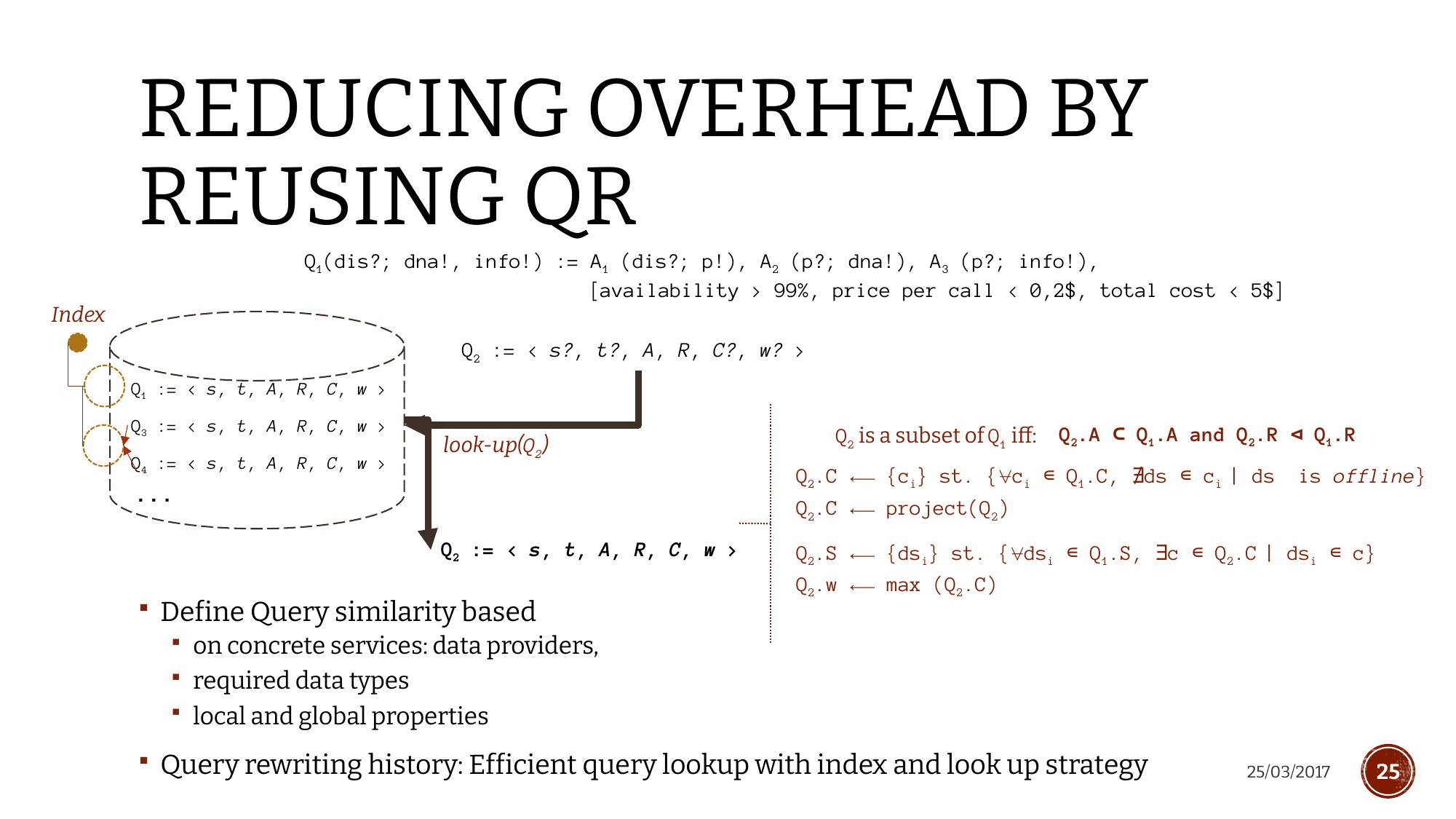

# Reducing overhead by reusing qR
Q1(dis?; dna!, info!) := A1 (dis?; p!), A2 (p?; dna!), A3 (p?; info!),
	               [availability > 99%, price per call < 0,2$, total cost < 5$]
Index

Q1 := < s, t, A, R, C, w >
Q3 := < s, t, A, R, C, w >
Q4 := < s, t, A, R, C, w >
...
Q2 := < s?, t?, A, R, C?, w? >

Q2.A ⊂ Q1.A and Q2.R ⊲ Q1.R
Q2 is a subset of Q1 iff:
Q2.C ⟵ {ci} st. {⩝ci ∊ Q1.C, ∄ds ∊ ci | ds  is offline}
Q2.C ⟵ project(Q2)
Q2.S ⟵ {dsi} st. {⩝dsi ∊ Q1.S, ∃c ∊ Q2.C | dsi ∊ c}
Q2.w ⟵ max (Q2.C)
look-up(Q2)
Q2 := < s, t, A, R, C, w >
Define Query similarity based
on concrete services: data providers,
required data types
local and global properties
Query rewriting history: Efficient query lookup with index and look up strategy
25/03/2017
25